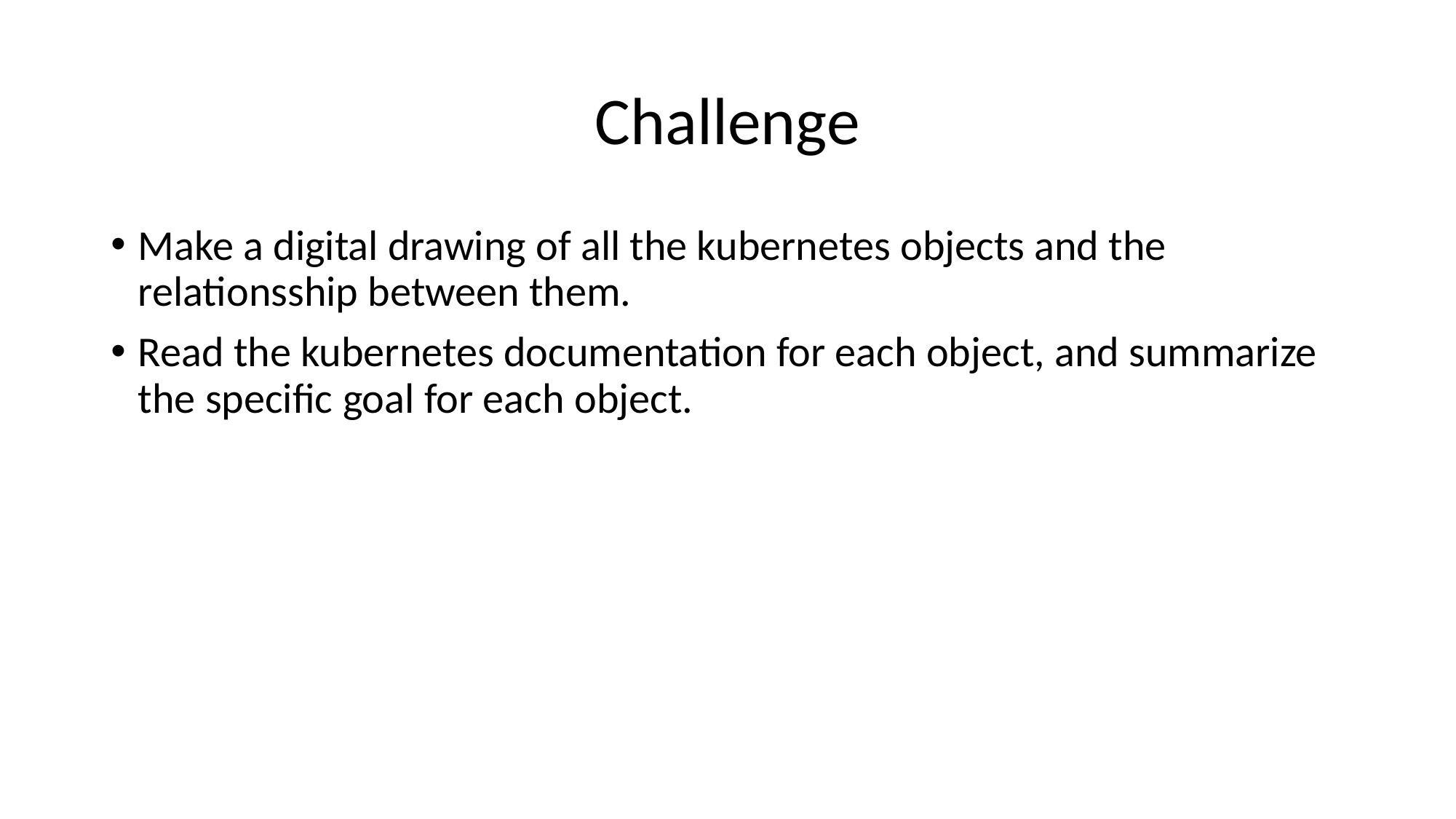

# Challenge
Make a digital drawing of all the kubernetes objects and the relationsship between them.
Read the kubernetes documentation for each object, and summarize the specific goal for each object.